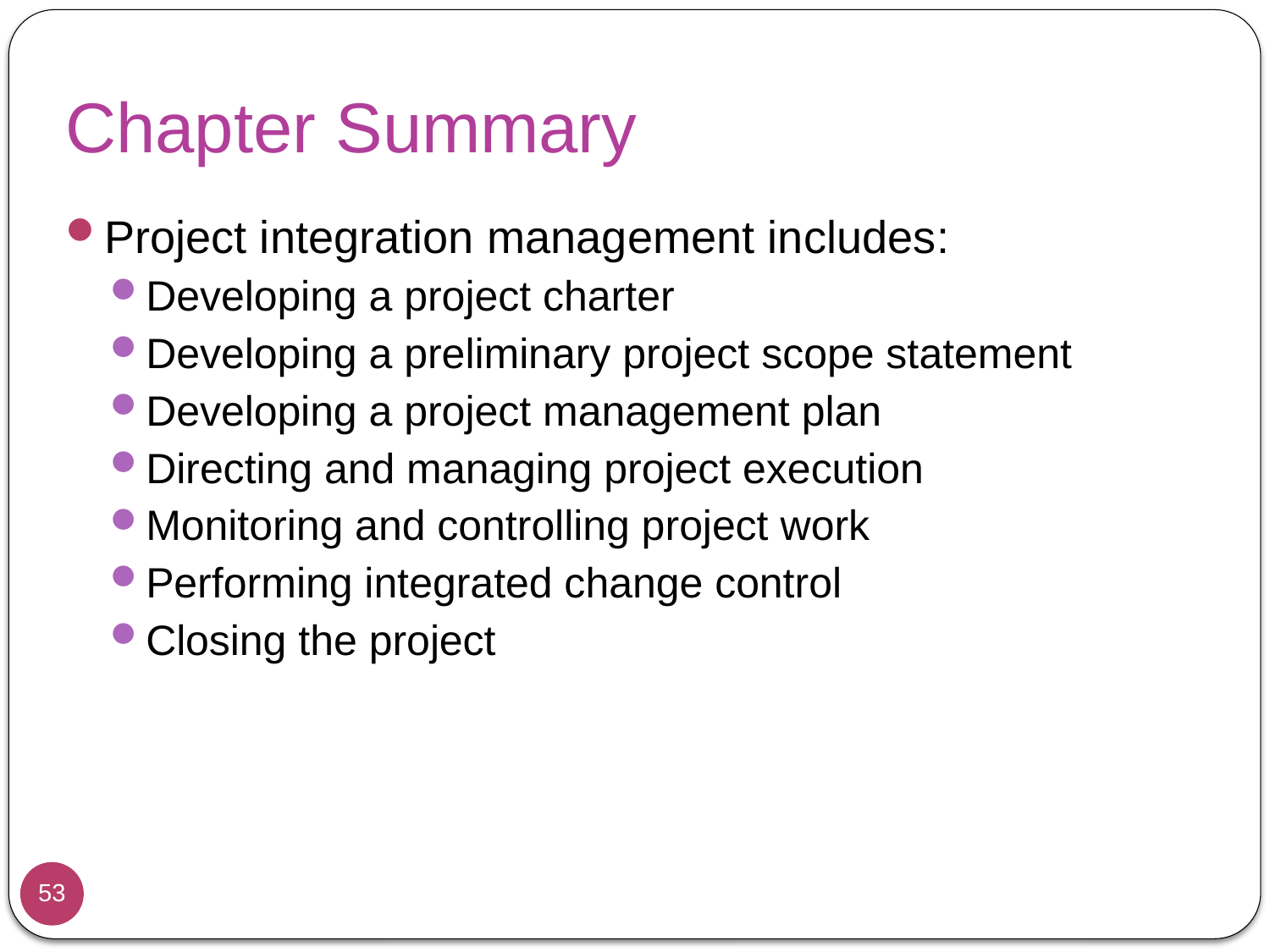

# Chapter Summary
Project integration management includes:
Developing a project charter
Developing a preliminary project scope statement
Developing a project management plan
Directing and managing project execution
Monitoring and controlling project work
Performing integrated change control
Closing the project
53